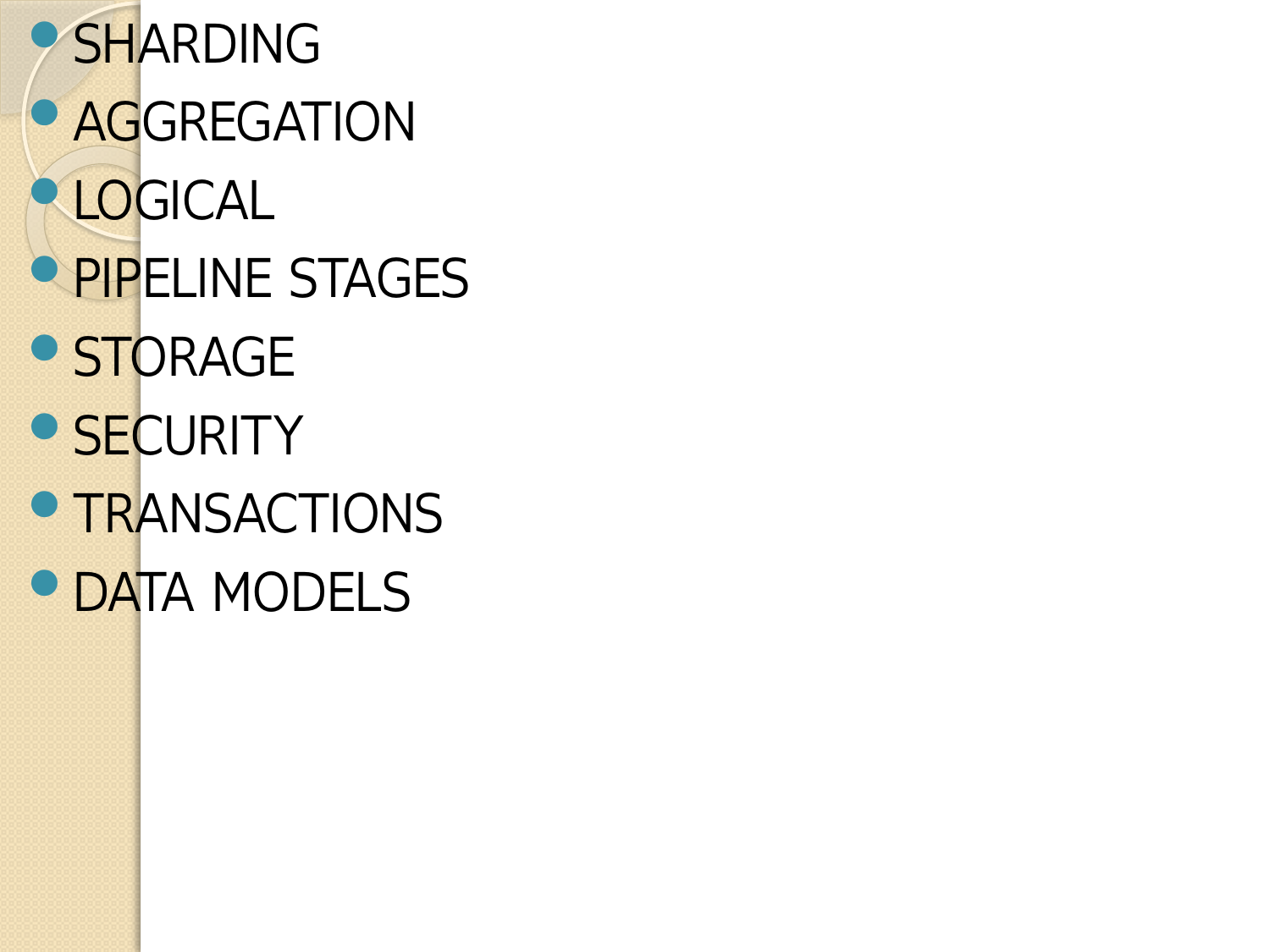

SHARDING
AGGREGATION
LOGICAL
PIPELINE STAGES
STORAGE
SECURITY
TRANSACTIONS
DATA MODELS